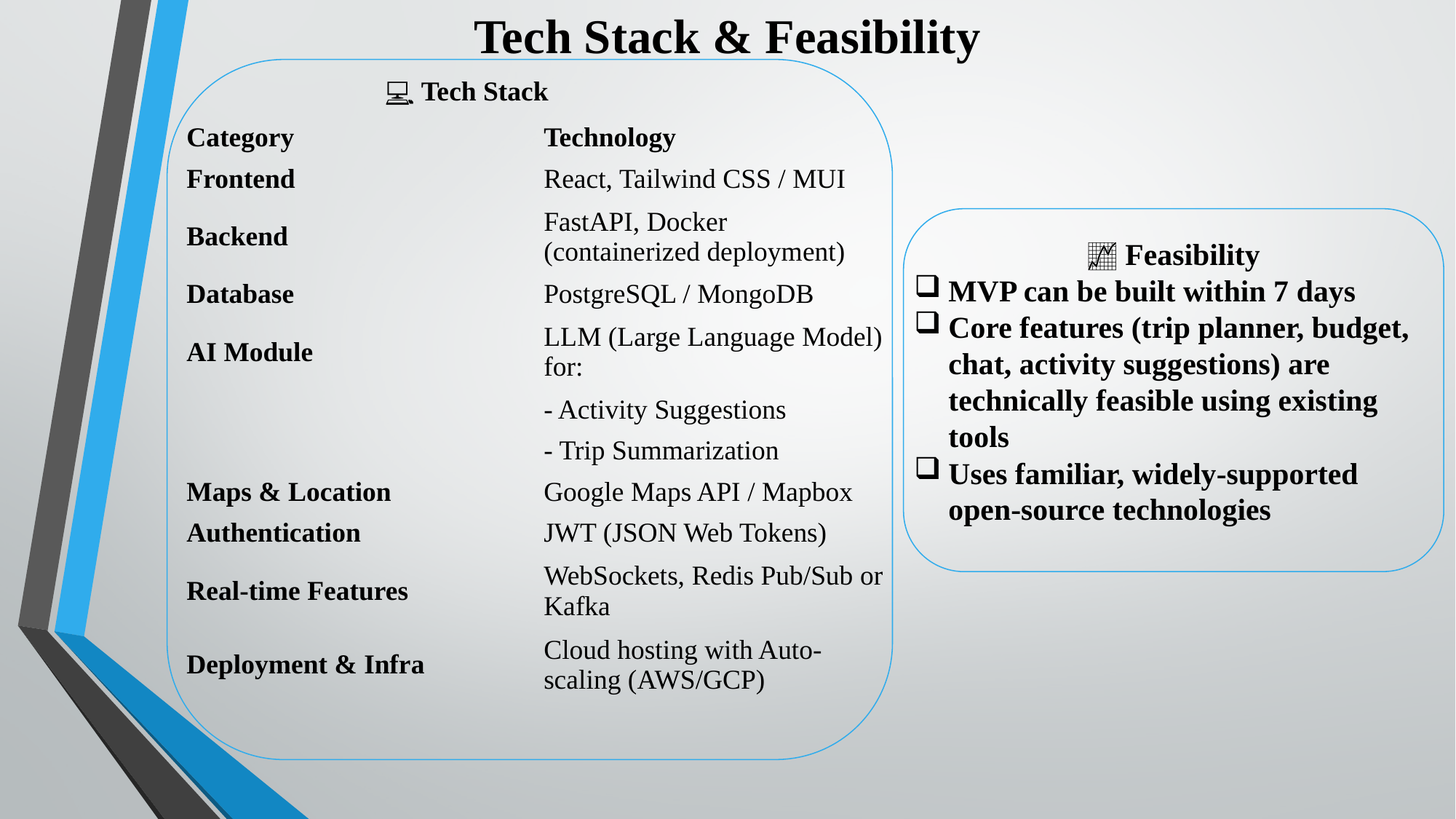

Tech Stack & Feasibility

💻 Tech Stack
| Category | Technology |
| --- | --- |
| Frontend | React, Tailwind CSS / MUI |
| Backend | FastAPI, Docker (containerized deployment) |
| Database | PostgreSQL / MongoDB |
| AI Module | LLM (Large Language Model) for: |
|  | - Activity Suggestions |
|  | - Trip Summarization |
| Maps & Location | Google Maps API / Mapbox |
| Authentication | JWT (JSON Web Tokens) |
| Real-time Features | WebSockets, Redis Pub/Sub or Kafka |
| Deployment & Infra | Cloud hosting with Auto-scaling (AWS/GCP) |

📈 Feasibility
MVP can be built within 7 days
Core features (trip planner, budget, chat, activity suggestions) are technically feasible using existing tools
Uses familiar, widely-supported open-source technologies